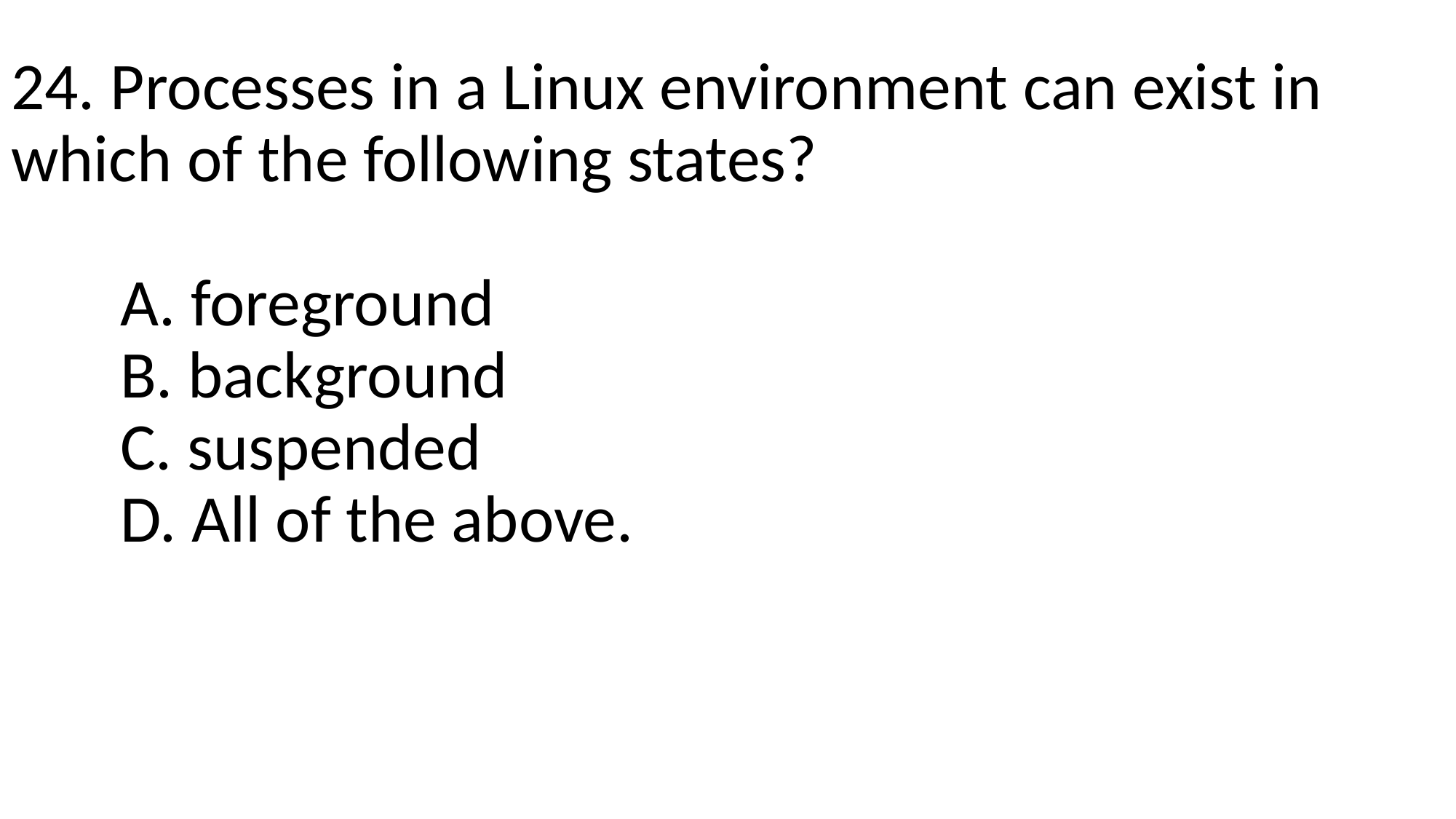

# 24. Processes in a Linux environment can exist in which of the following states? A. foreground B. background C. suspended D. All of the above.